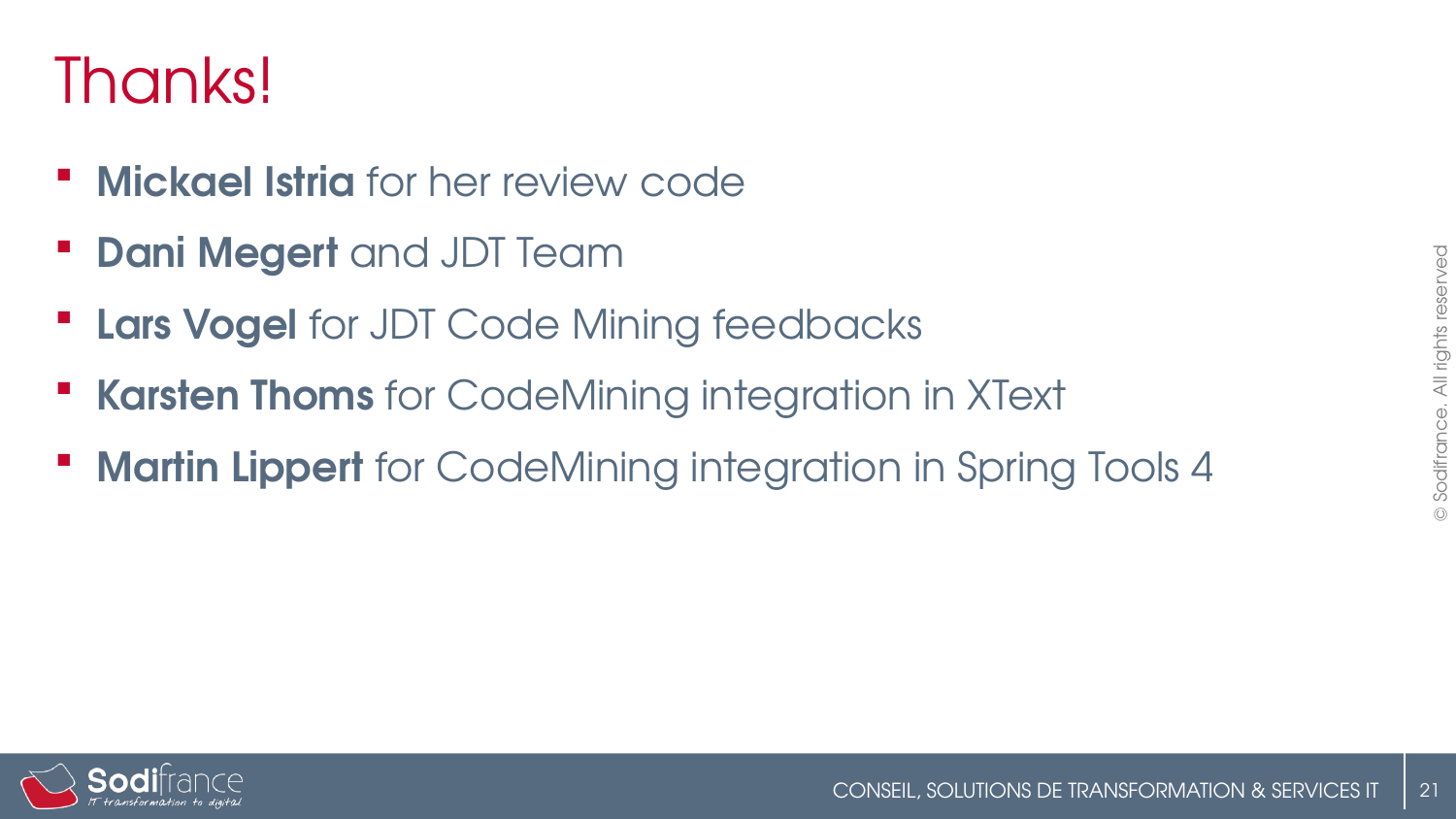

# Thanks!
Mickael Istria for her review code
Dani Megert and JDT Team
Lars Vogel for JDT Code Mining feedbacks
Karsten Thoms for CodeMining integration in XText
Martin Lippert for CodeMining integration in Spring Tools 4